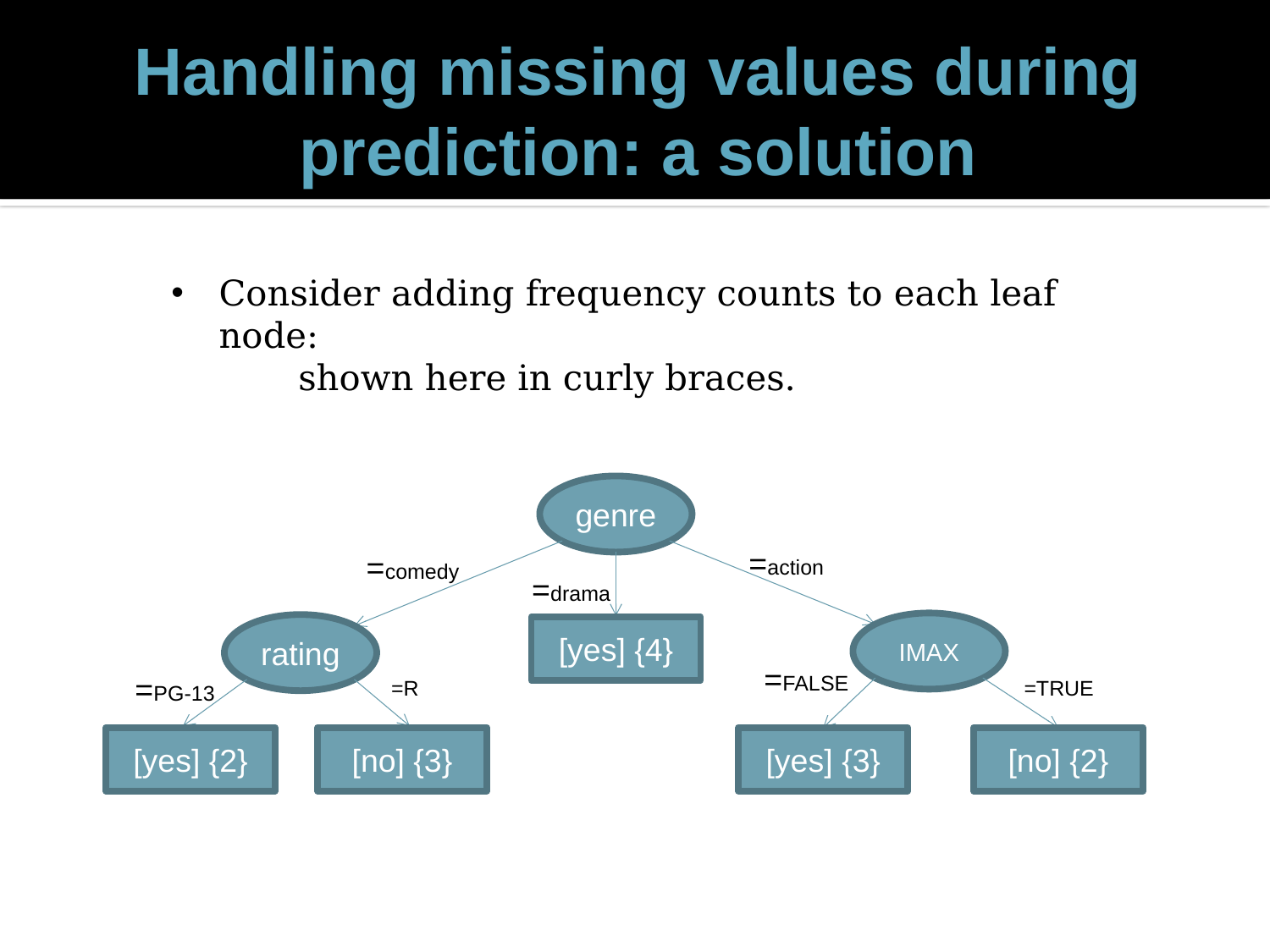

# Handling missing values during prediction: a solution
Consider adding frequency counts to each leaf node:
shown here in curly braces.

genre
=action
=comedy
=drama
IMAX
rating
[yes] {4}
=FALSE
=PG-13
=TRUE
=R
[yes] {2}
[no] {3}
[yes] {3}
[no] {2}